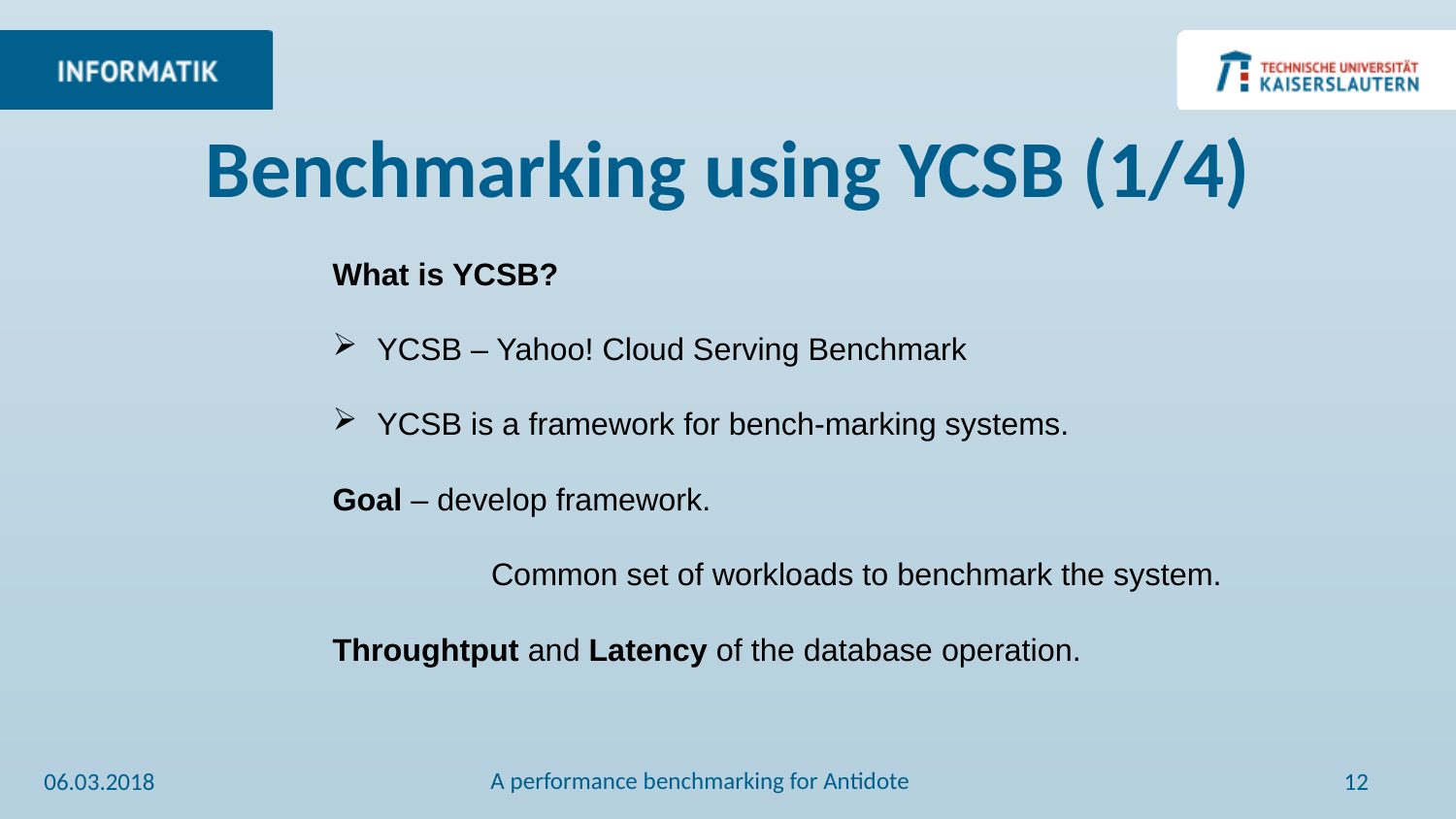

# Benchmarking using YCSB (1/4)
What is YCSB?

YCSB – Yahoo! Cloud Serving Benchmark

YCSB is a framework for bench-marking systems.

Goal – develop framework.

	  Common set of workloads to benchmark the system.

Throughtput and Latency of the database operation.
A performance benchmarking for Antidote
06.03.2018
12